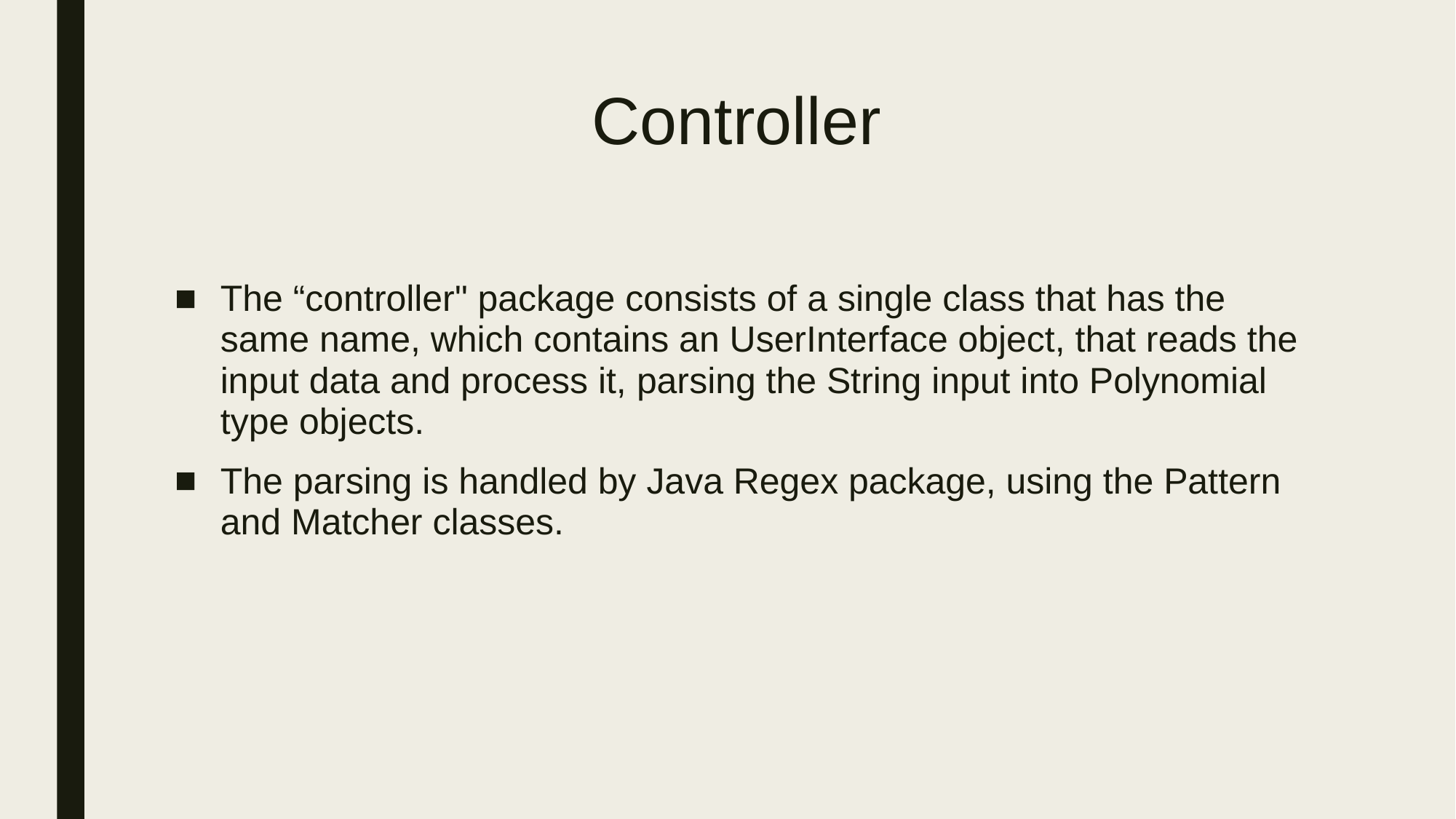

# Controller
The “controller" package consists of a single class that has the same name, which contains an UserInterface object, that reads the input data and process it, parsing the String input into Polynomial type objects.
The parsing is handled by Java Regex package, using the Pattern and Matcher classes.